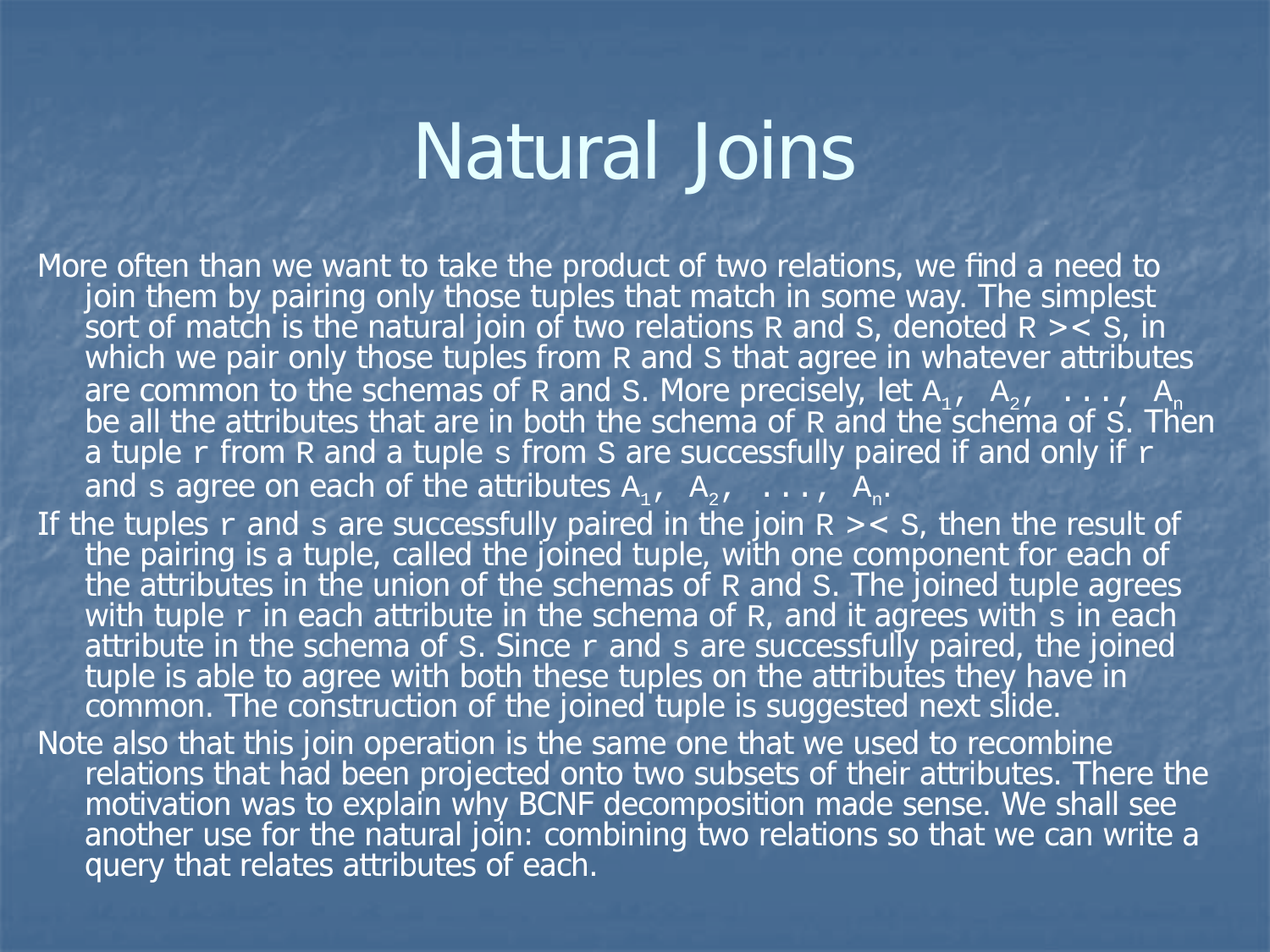

# Natural Joins
More often than we want to take the product of two relations, we find a need to join them by pairing only those tuples that match in some way. The simplest sort of match is the natural join of two relations R and S, denoted R >< S, in which we pair only those tuples from R and S that agree in whatever attributes are common to the schemas of R and S. More precisely, let A1, A2, ..., An be all the attributes that are in both the schema of R and the schema of S. Then a tuple r from R and a tuple s from S are successfully paired if and only if r and s agree on each of the attributes A1, A2, ..., An.
If the tuples r and s are successfully paired in the join R >< S, then the result of the pairing is a tuple, called the joined tuple, with one component for each of the attributes in the union of the schemas of R and S. The joined tuple agrees with tuple r in each attribute in the schema of R, and it agrees with s in each attribute in the schema of S. Since r and s are successfully paired, the joined tuple is able to agree with both these tuples on the attributes they have in common. The construction of the joined tuple is suggested next slide.
Note also that this join operation is the same one that we used to recombine relations that had been projected onto two subsets of their attributes. There the motivation was to explain why BCNF decomposition made sense. We shall see another use for the natural join: combining two relations so that we can write a query that relates attributes of each.